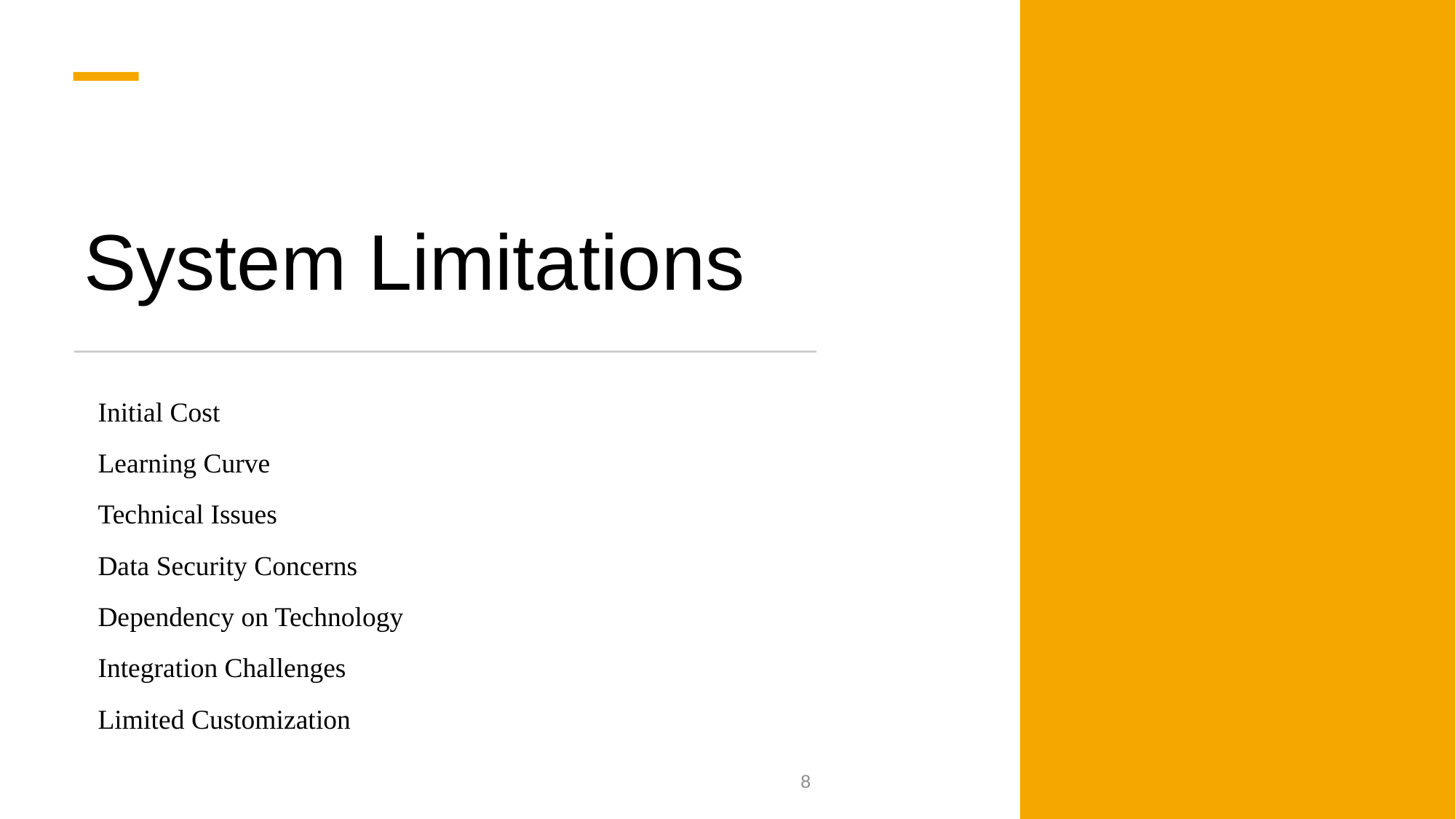

# System Limitations
Initial Cost
Learning Curve
Technical Issues
Data Security Concerns
Dependency on Technology
Integration Challenges
Limited Customization
8